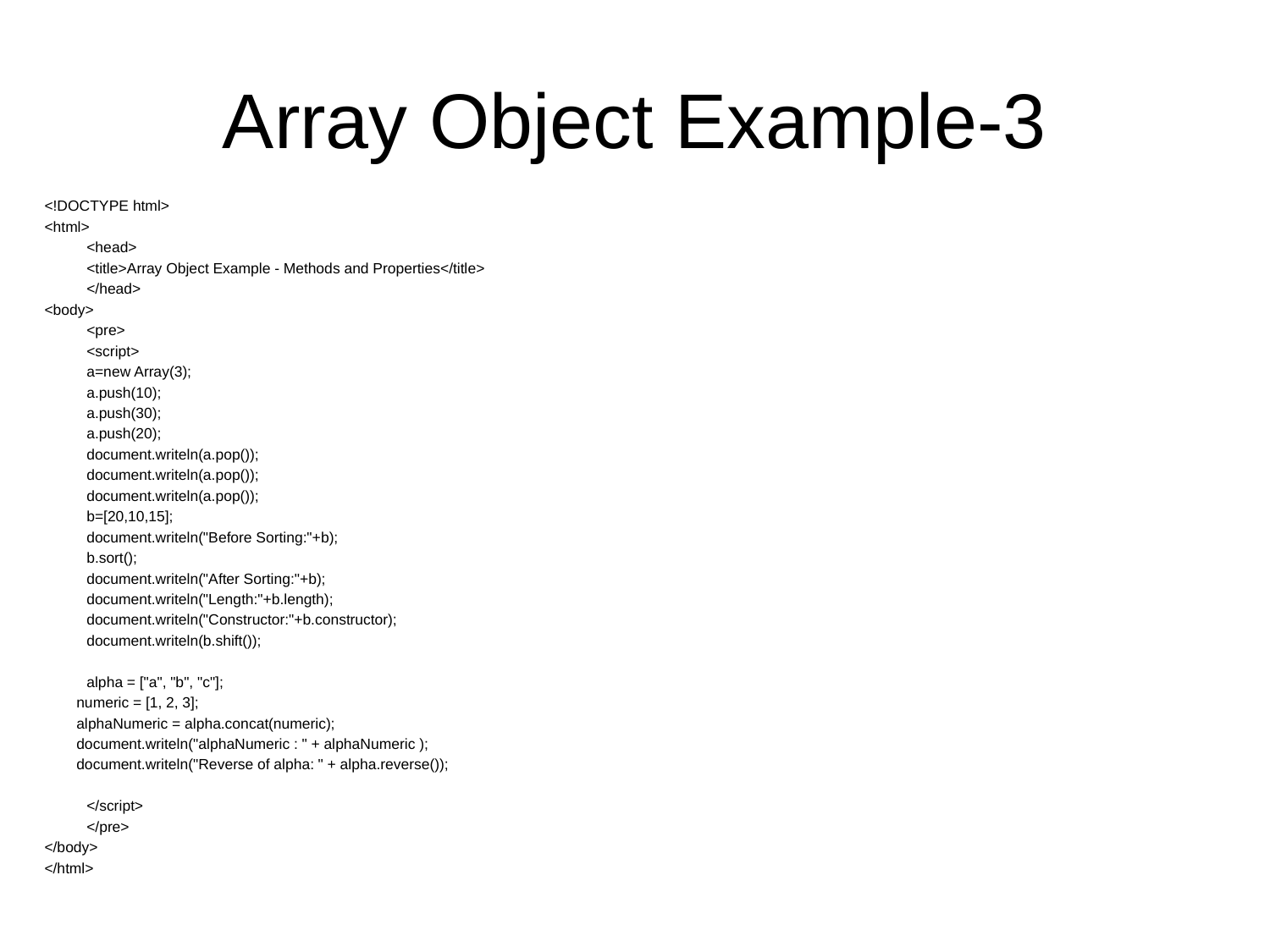

# Array Object Example-3
<!DOCTYPE html>
<html>
	<head>
	<title>Array Object Example - Methods and Properties</title>
	</head>
<body>
	<pre>
	<script>
		a=new Array(3);
		a.push(10);
		a.push(30);
		a.push(20);
		document.writeln(a.pop());
		document.writeln(a.pop());
		document.writeln(a.pop());
		b=[20,10,15];
		document.writeln("Before Sorting:"+b);
		b.sort();
		document.writeln("After Sorting:"+b);
		document.writeln("Length:"+b.length);
		document.writeln("Constructor:"+b.constructor);
		document.writeln(b.shift());

		alpha = ["a", "b", "c"];
        numeric = [1, 2, 3];
        alphaNumeric = alpha.concat(numeric);
        document.writeln("alphaNumeric : " + alphaNumeric );
        document.writeln("Reverse of alpha: " + alpha.reverse());

		</script>
	</pre>
</body>
</html>